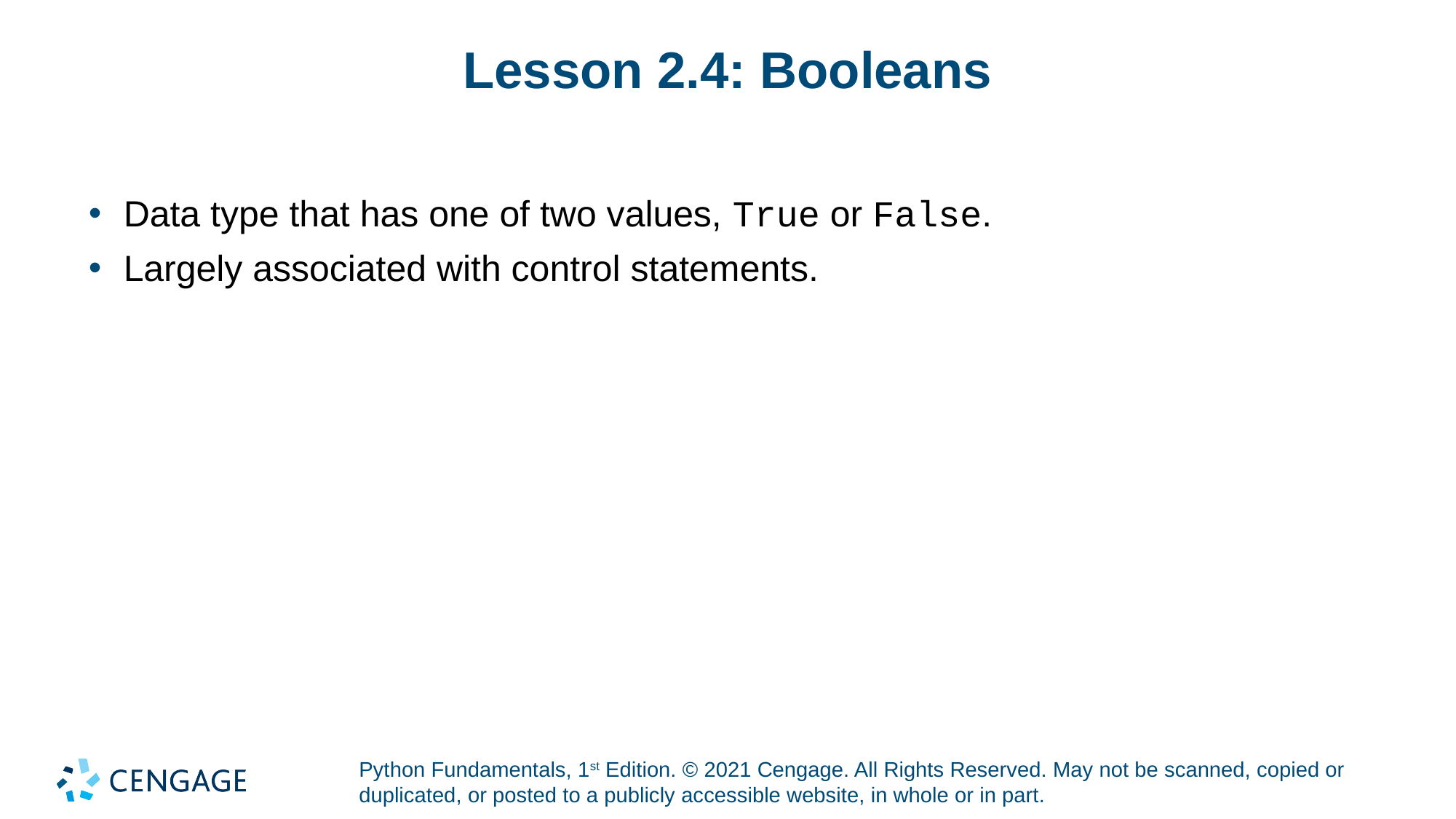

# Lesson 2.4: Booleans
Data type that has one of two values, True or False.
Largely associated with control statements.